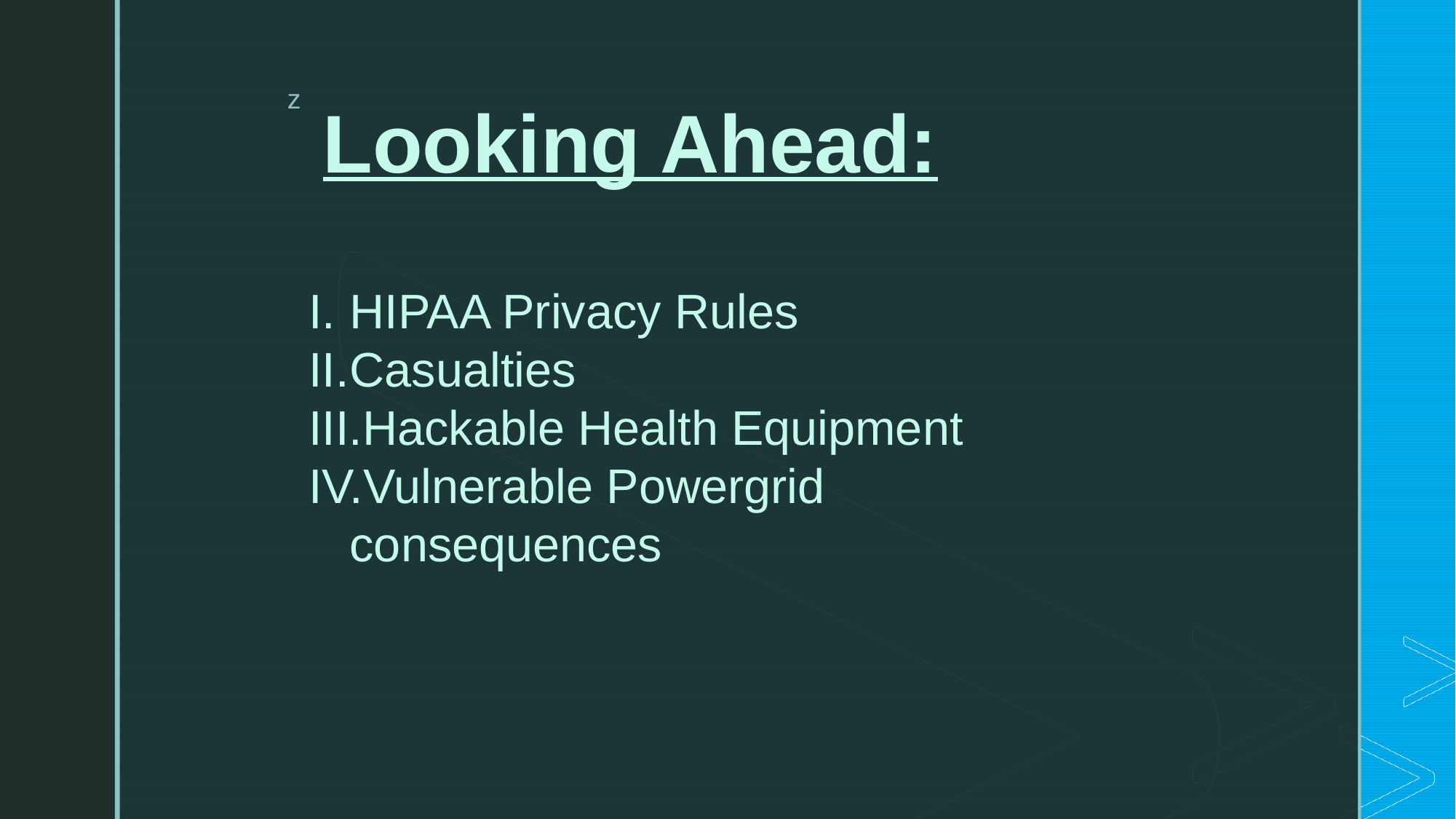

# Looking Ahead:
HIPAA Privacy Rules
Casualties
Hackable Health Equipment
Vulnerable Powergrid consequences